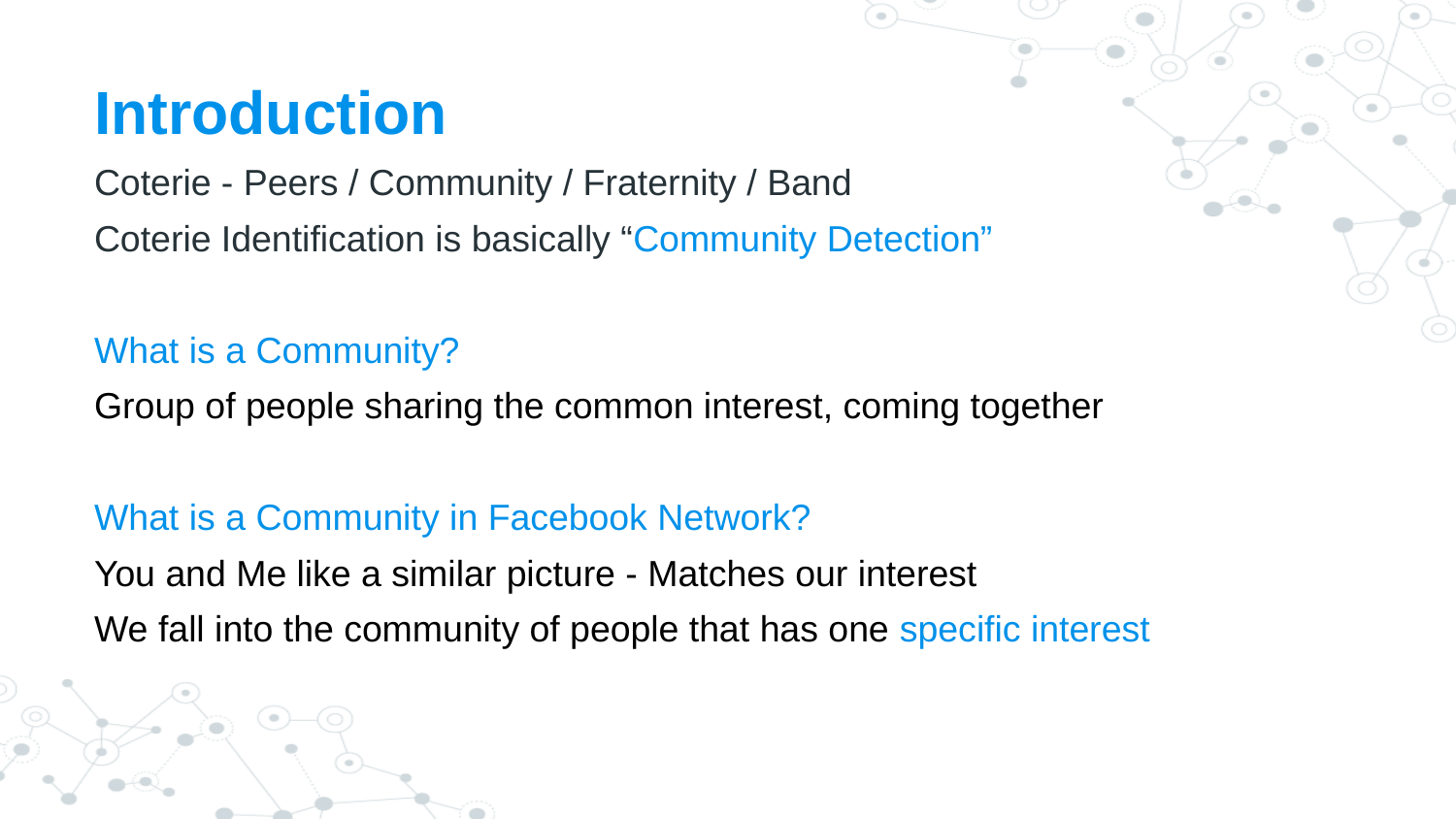

# Introduction
Coterie - Peers / Community / Fraternity / Band
Coterie Identification is basically “Community Detection”

What is a Community?
Group of people sharing the common interest, coming together

What is a Community in Facebook Network?
You and Me like a similar picture - Matches our interest
We fall into the community of people that has one specific interest